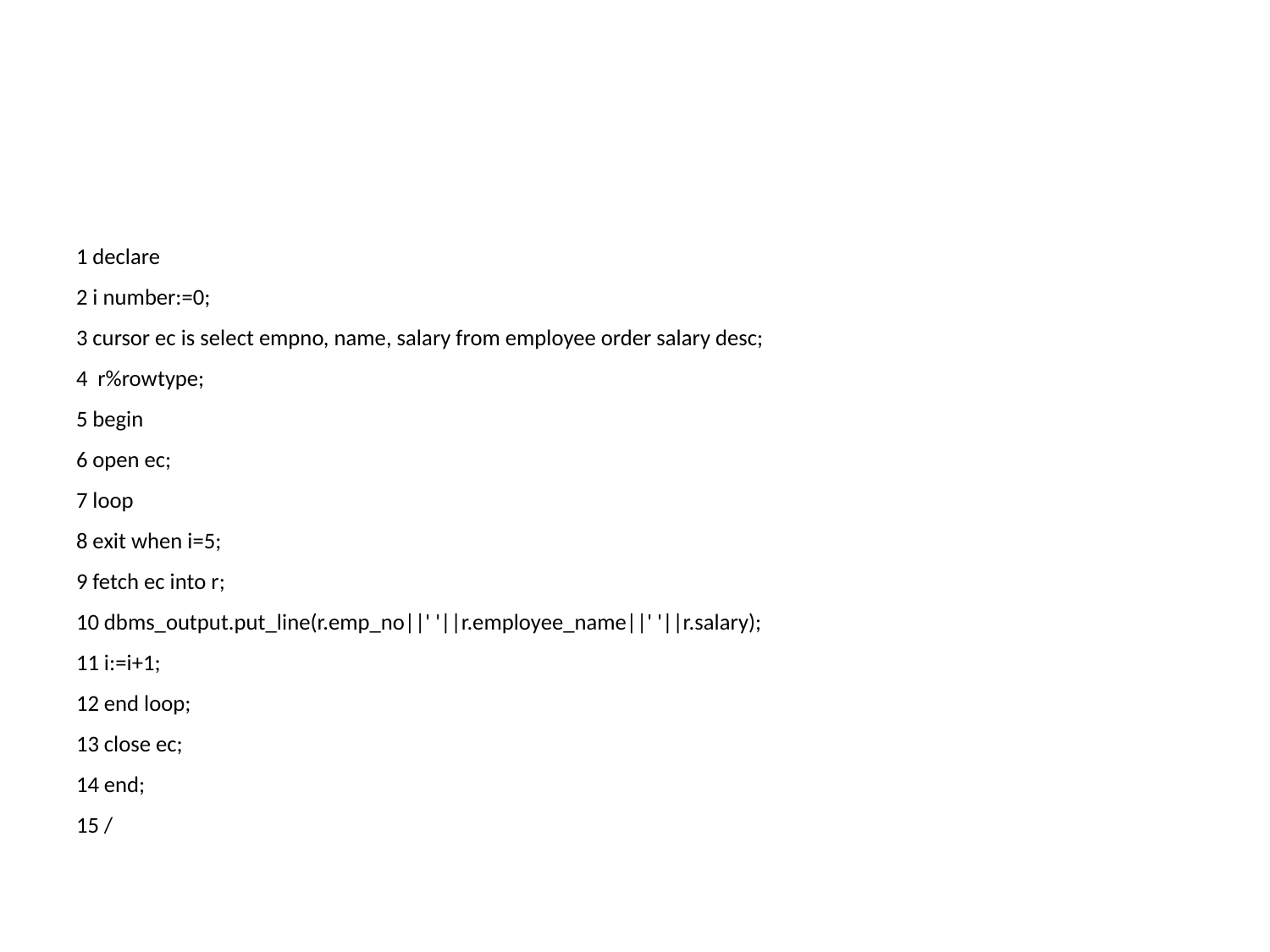

1 declare
2 i number:=0;
3 cursor ec is select empno, name, salary from employee order salary desc;
4  r%rowtype;
5 begin
6 open ec;
7 loop
8 exit when i=5;
9 fetch ec into r;
10 dbms_output.put_line(r.emp_no||' '||r.employee_name||' '||r.salary);
11 i:=i+1;
12 end loop;
13 close ec;
14 end;
15 /